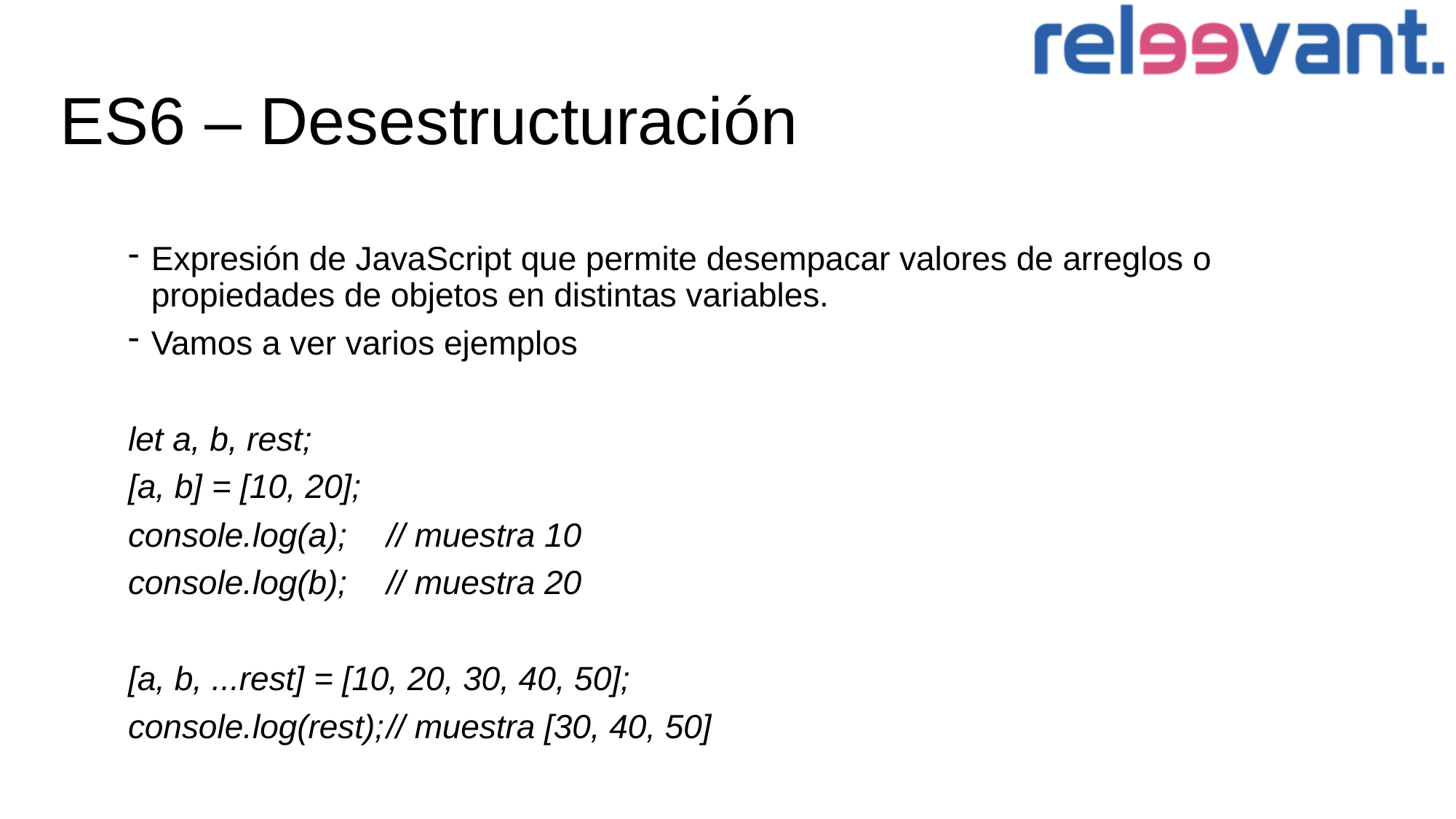

# ES6 – Desestructuración
Expresión de JavaScript que permite desempacar valores de arreglos o propiedades de objetos en distintas variables.
Vamos a ver varios ejemplos

let a, b, rest;
[a, b] = [10, 20];
console.log(a);	// muestra 10
console.log(b);	// muestra 20

[a, b, ...rest] = [10, 20, 30, 40, 50];
console.log(rest);	// muestra [30, 40, 50]